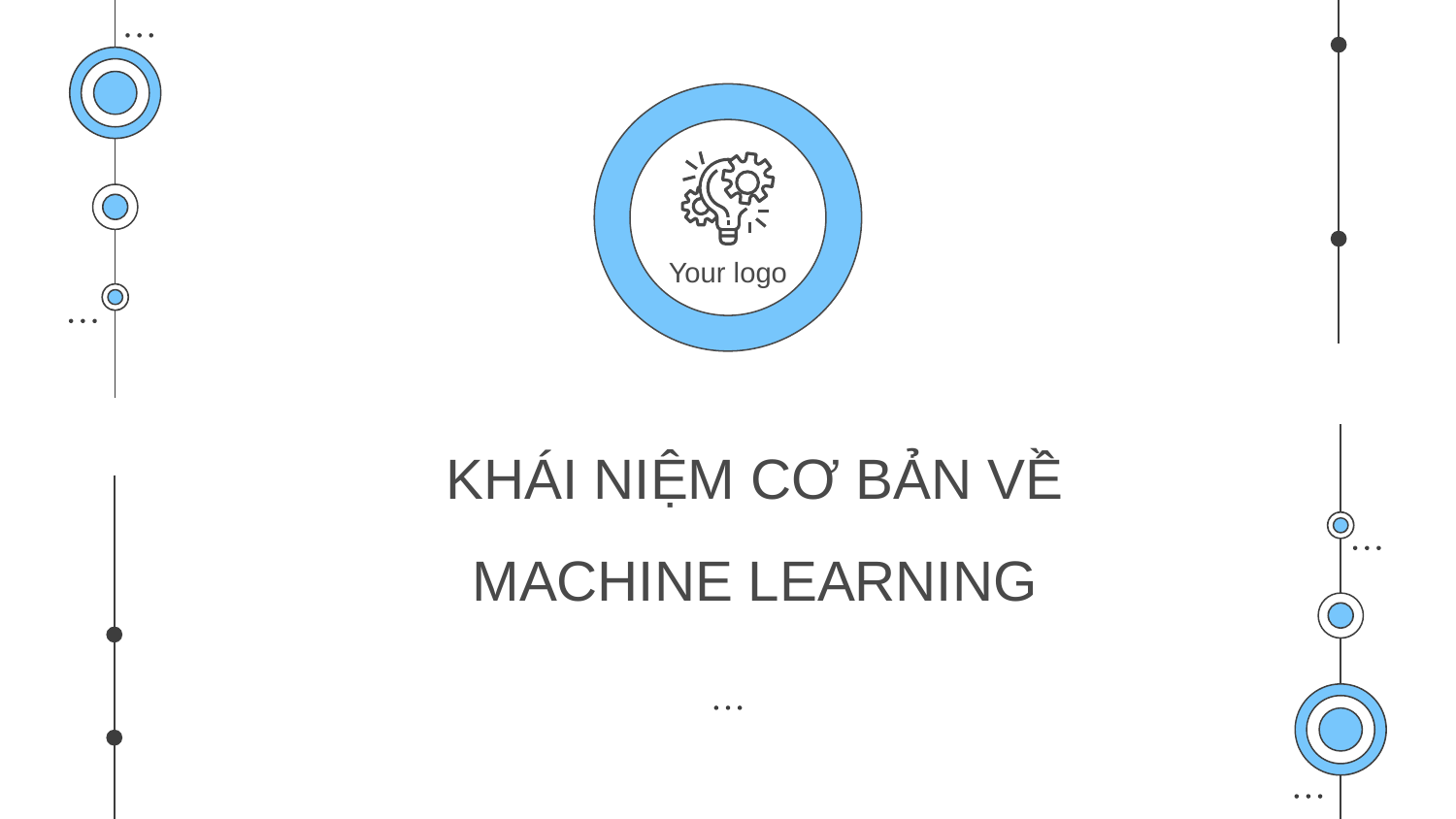

Your logo
# KHÁI NIỆM CƠ BẢN VỀ MACHINE LEARNING